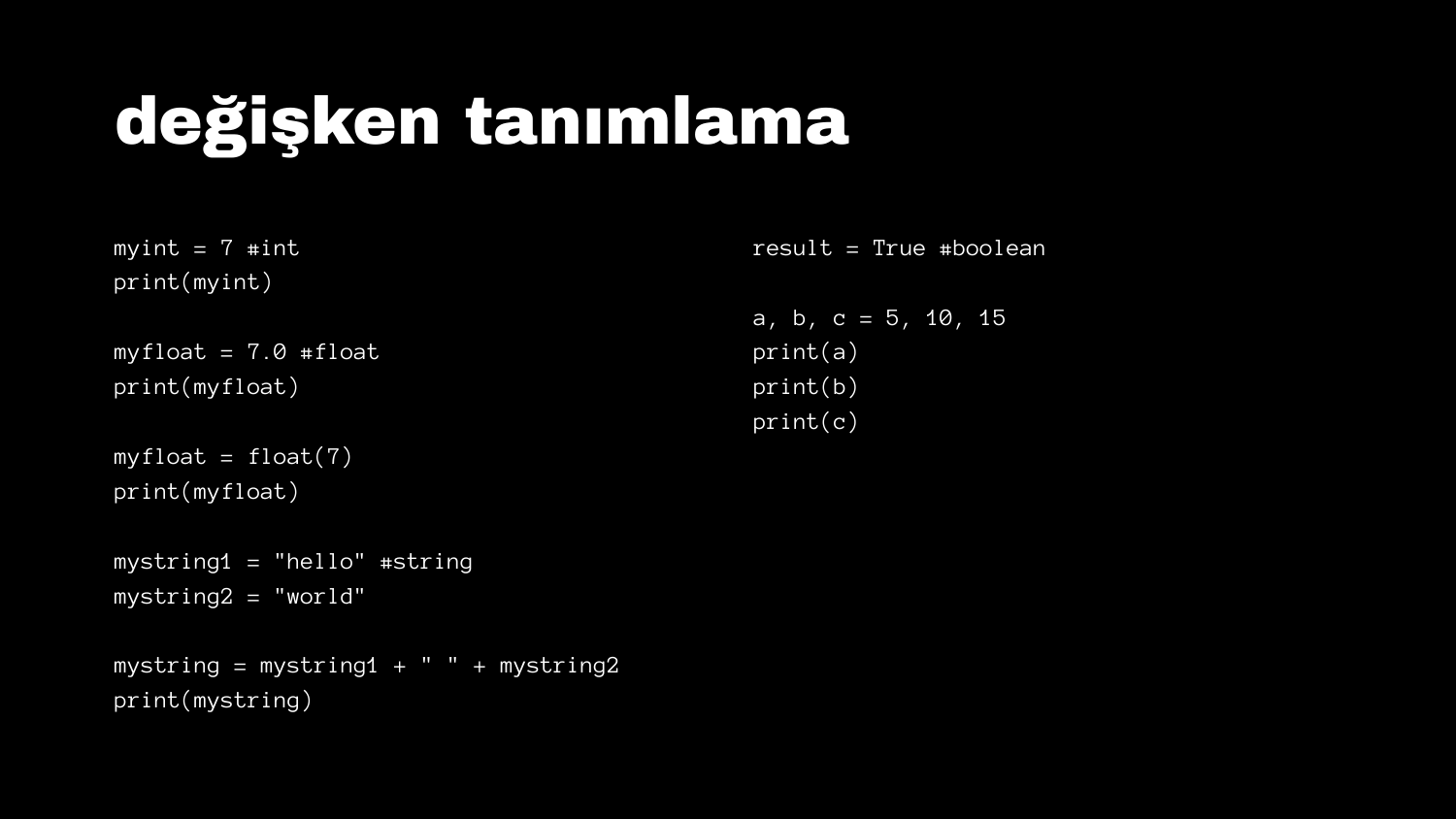

# değişken tanımlama
result = True #boolean
a, b, c = 5, 10, 15
print(a)
print(b)
print(c)

myint = 7 #int
print(myint)
myfloat = 7.0 #float
print(myfloat)
myfloat = float(7)
print(myfloat)
mystring1 = "hello" #string
mystring2 = "world"
mystring = mystring1 + " " + mystring2
print(mystring)